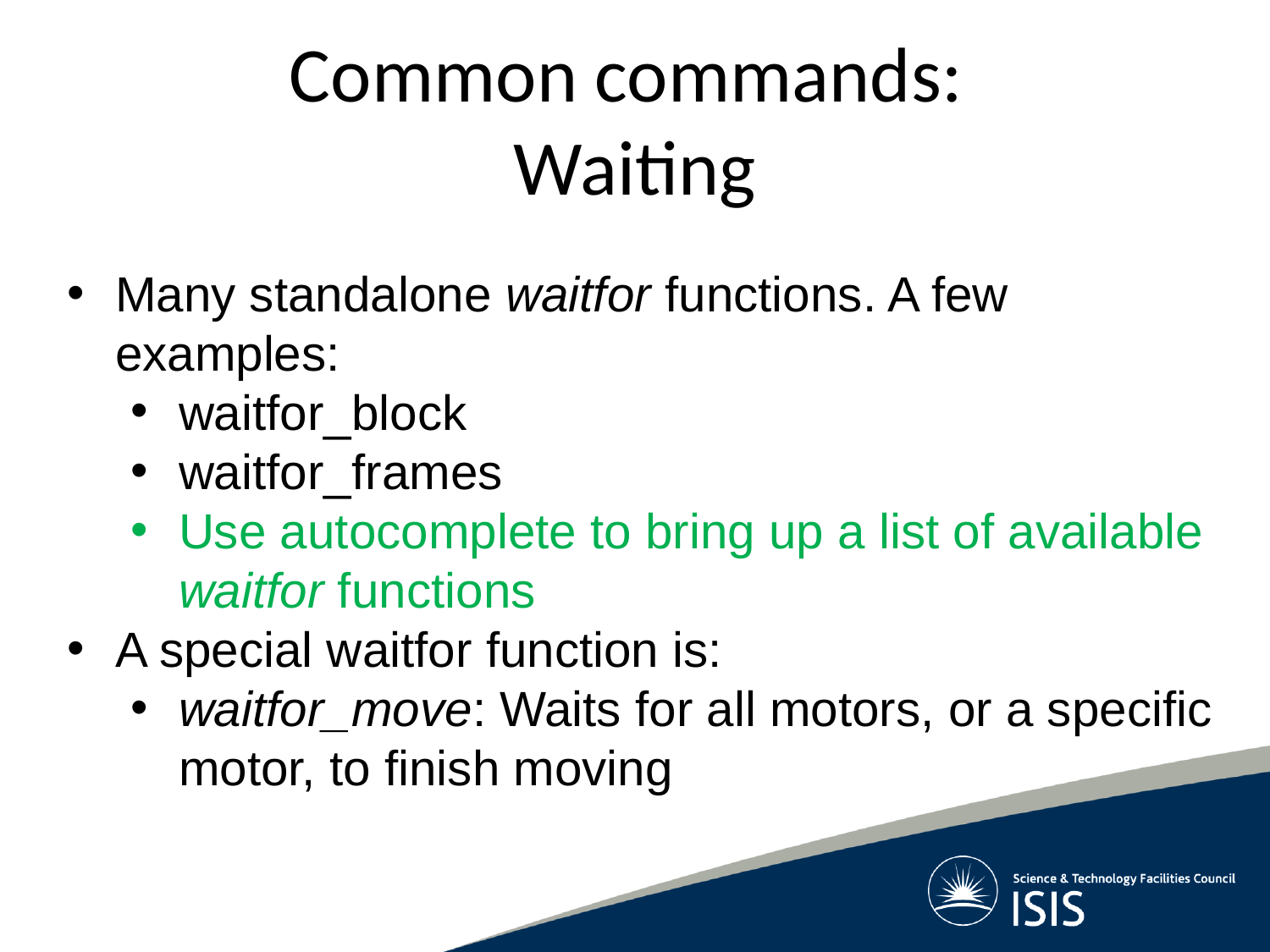

# Common commands: Waiting
Many standalone waitfor functions. A few examples:
waitfor_block
waitfor_frames
Use autocomplete to bring up a list of available waitfor functions
A special waitfor function is:
waitfor_move: Waits for all motors, or a specific motor, to finish moving